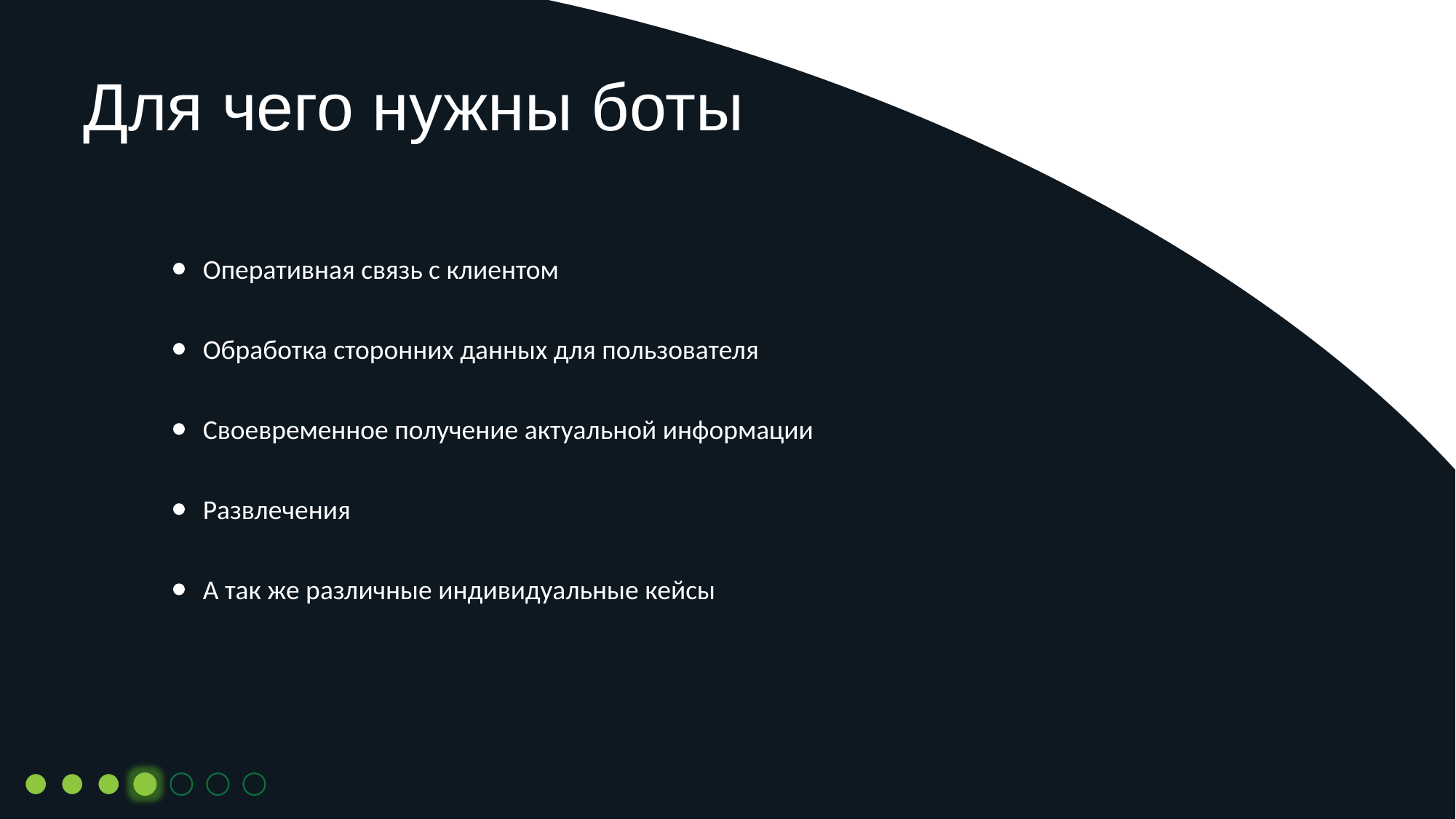

# Для чего нужны боты
Оперативная связь с клиентом

Обработка сторонних данных для пользователя

Своевременное получение актуальной информации

Развлечения

А так же различные индивидуальные кейсы